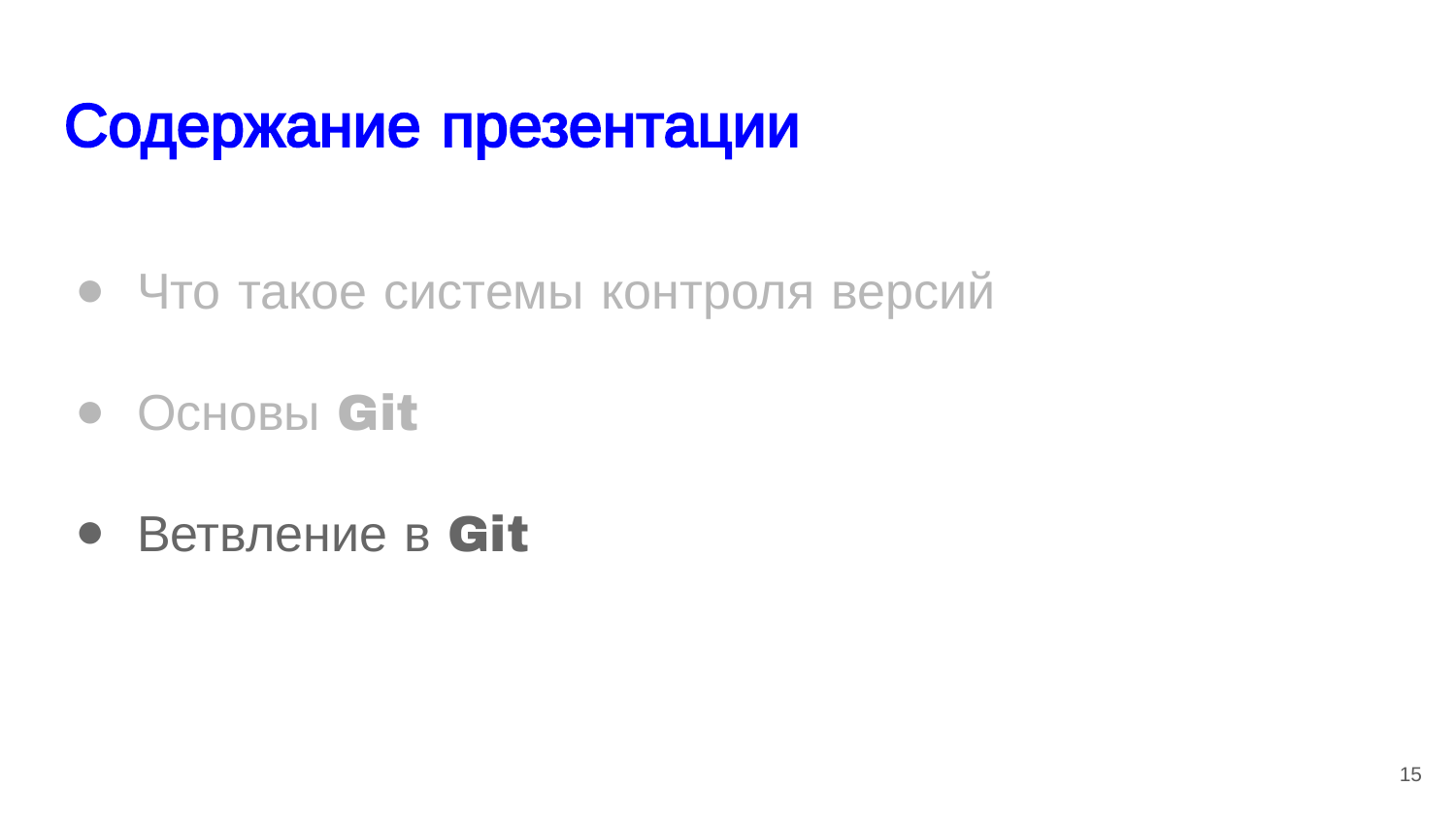

# Содержание презентации
Что такое системы контроля версий
Основы Git
Ветвление в Git
15